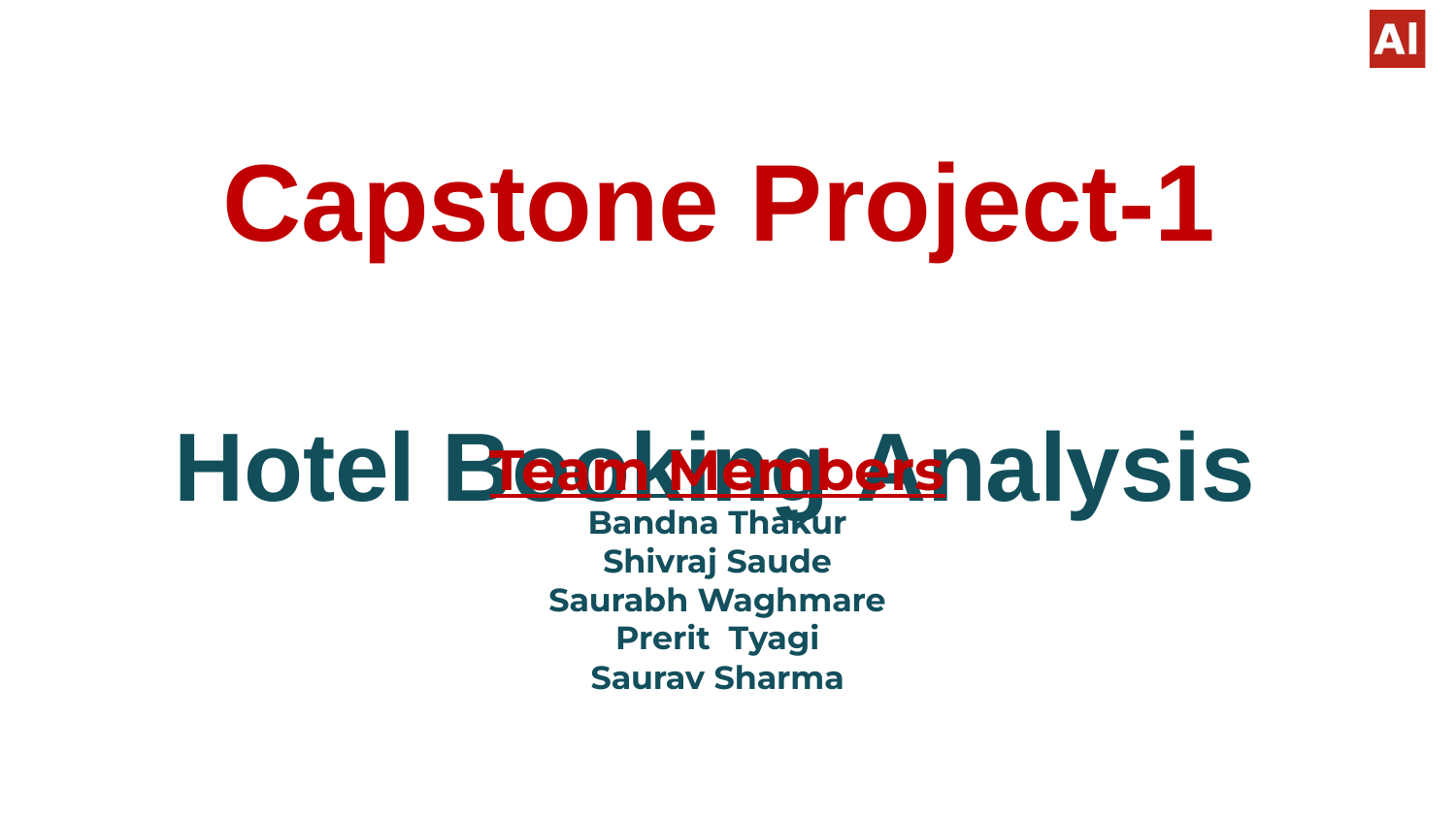

# Capstone Project-1 Hotel Booking Analysis
Team Members
Bandna Thakur
Shivraj Saude
Saurabh Waghmare
Prerit  Tyagi
Saurav Sharma